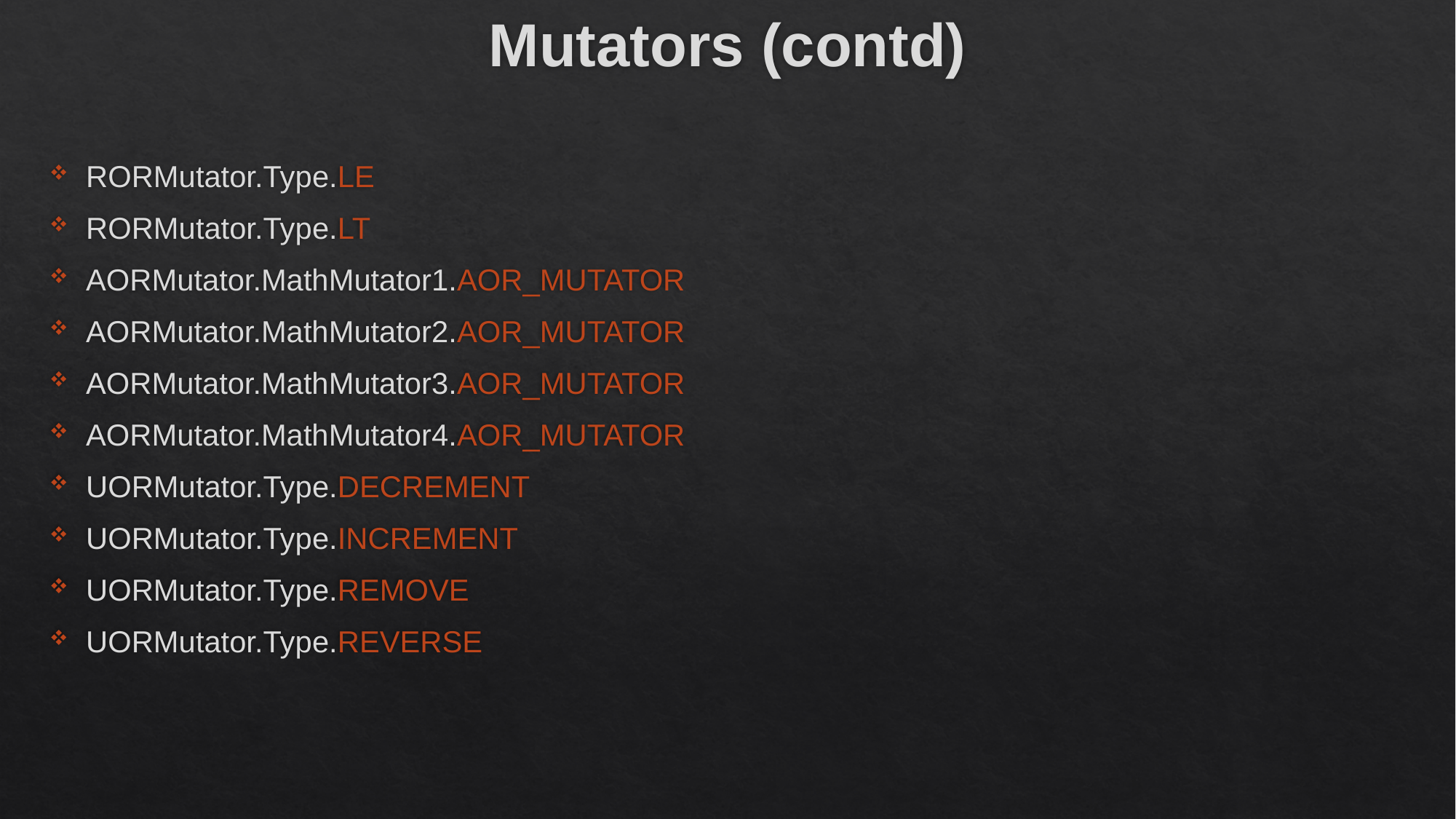

# Mutators (contd)

RORMutator.Type.LE
RORMutator.Type.LT
AORMutator.MathMutator1.AOR_MUTATOR
AORMutator.MathMutator2.AOR_MUTATOR
AORMutator.MathMutator3.AOR_MUTATOR
AORMutator.MathMutator4.AOR_MUTATOR
UORMutator.Type.DECREMENT
UORMutator.Type.INCREMENT
UORMutator.Type.REMOVE
UORMutator.Type.REVERSE